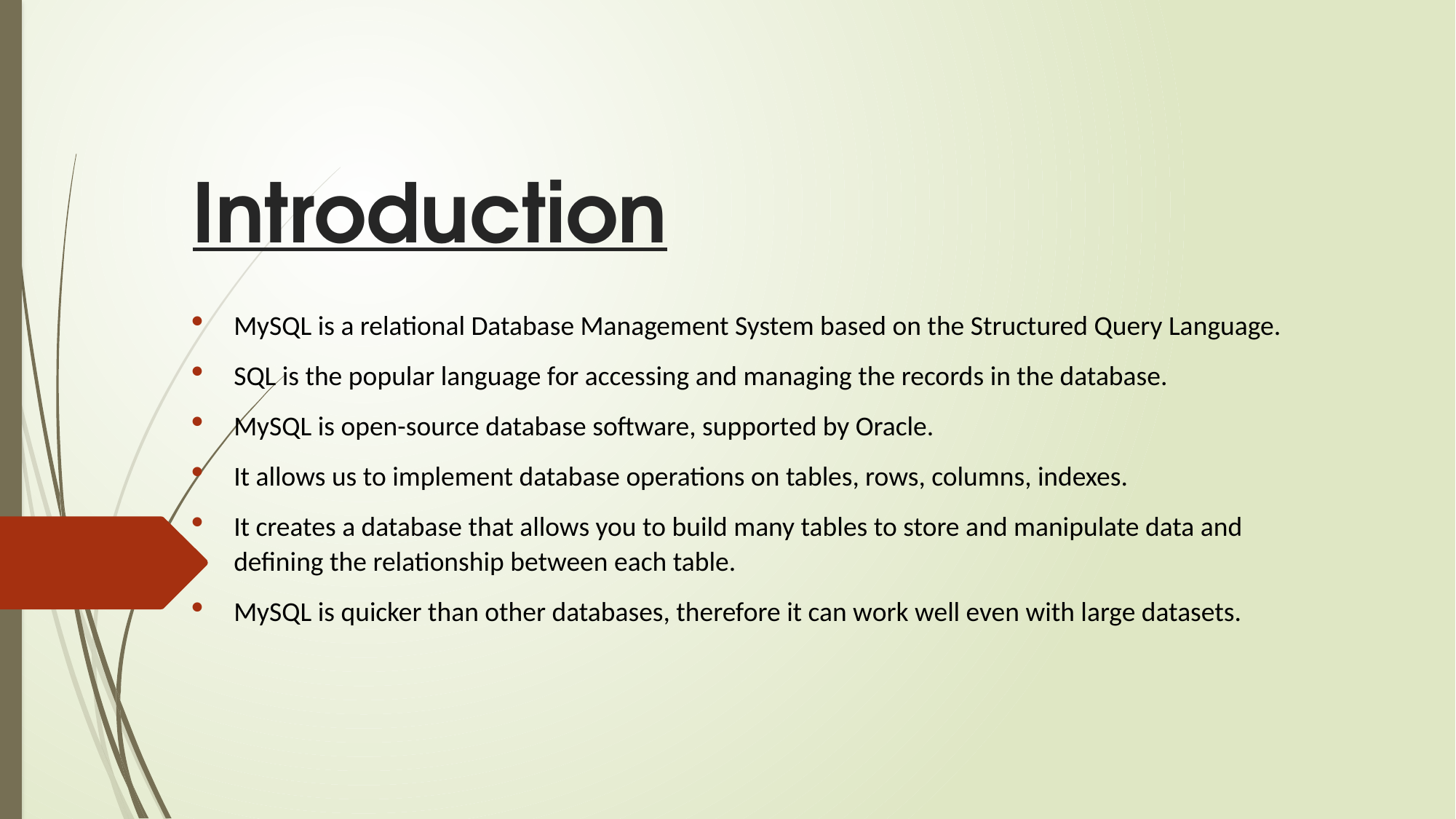

# Introduction
MySQL is a relational Database Management System based on the Structured Query Language.
SQL is the popular language for accessing and managing the records in the database.
MySQL is open-source database software, supported by Oracle.
It allows us to implement database operations on tables, rows, columns, indexes.
It creates a database that allows you to build many tables to store and manipulate data and defining the relationship between each table.
MySQL is quicker than other databases, therefore it can work well even with large datasets.